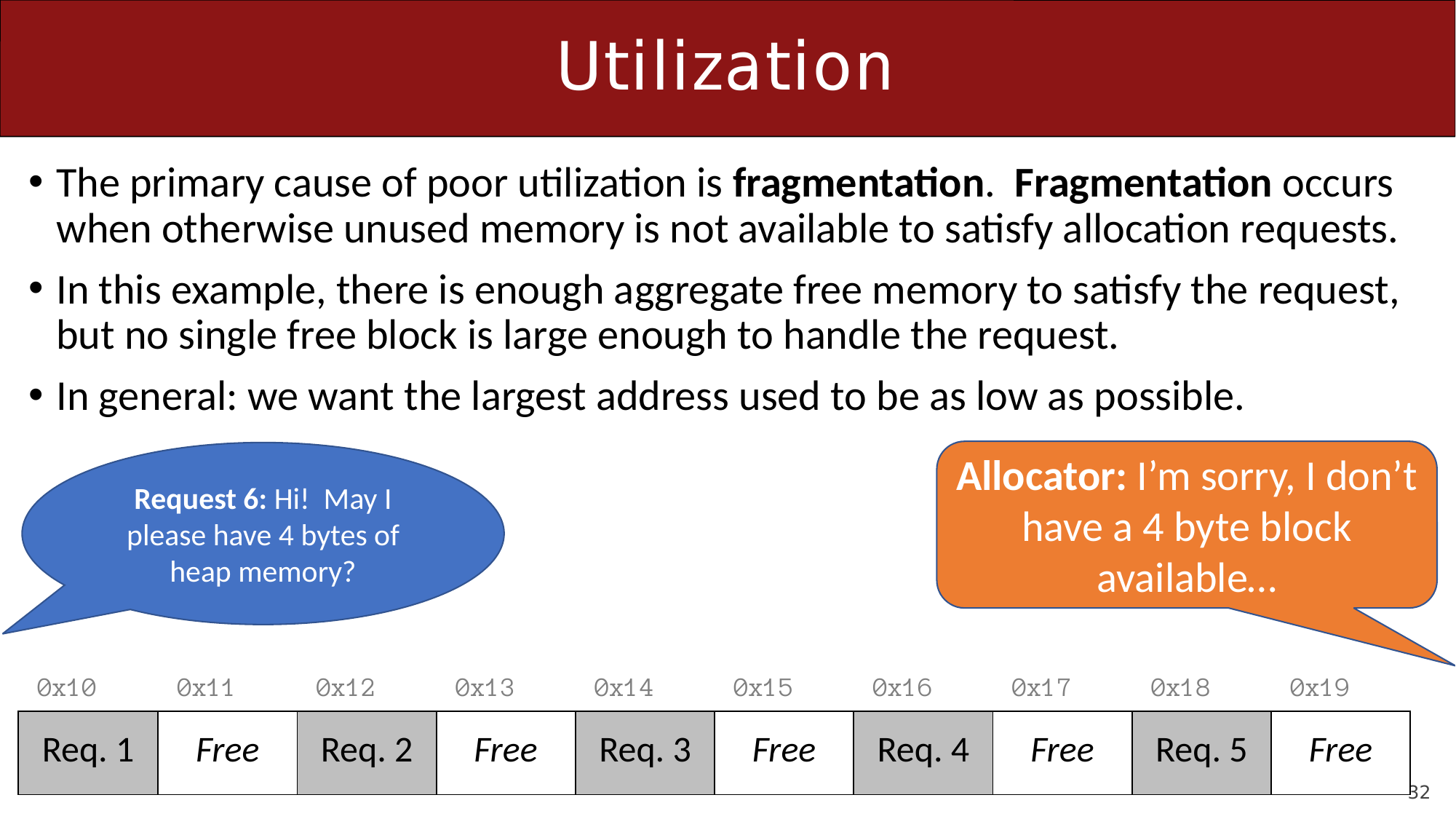

# Utilization
The primary cause of poor utilization is fragmentation.  Fragmentation occurs when otherwise unused memory is not available to satisfy allocation requests.
In this example, there is enough aggregate free memory to satisfy the request, but no single free block is large enough to handle the request.
In general: we want the largest address used to be as low as possible.
Allocator: I’m sorry, I don’t have a 4 byte block available…
Request 6: Hi!  May I please have 4 bytes of heap memory?
| 0x10 | 0x11 | 0x12 | 0x13 | 0x14 | 0x15 | 0x16 | 0x17 | 0x18 | 0x19 |
| --- | --- | --- | --- | --- | --- | --- | --- | --- | --- |
| Req. 1 | Free | Req. 2 | Free | Req. 3 | Free | Req. 4 | Free | Req. 5 | Free |